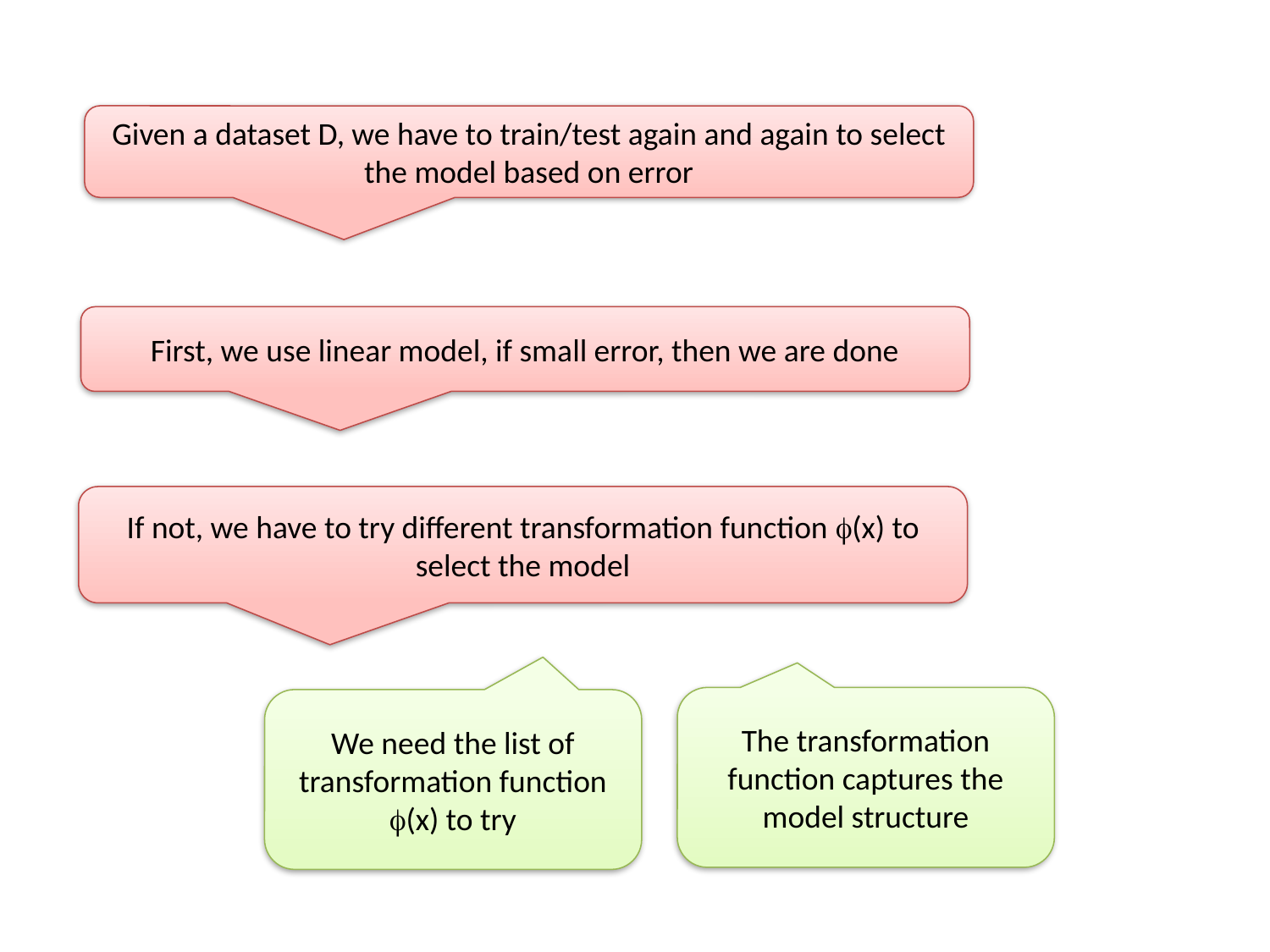

Given a dataset D, we have to train/test again and again to select the model based on error
First, we use linear model, if small error, then we are done
If not, we have to try different transformation function φ(x) to select the model
The transformation function captures the model structure
We need the list of transformation function φ(x) to try